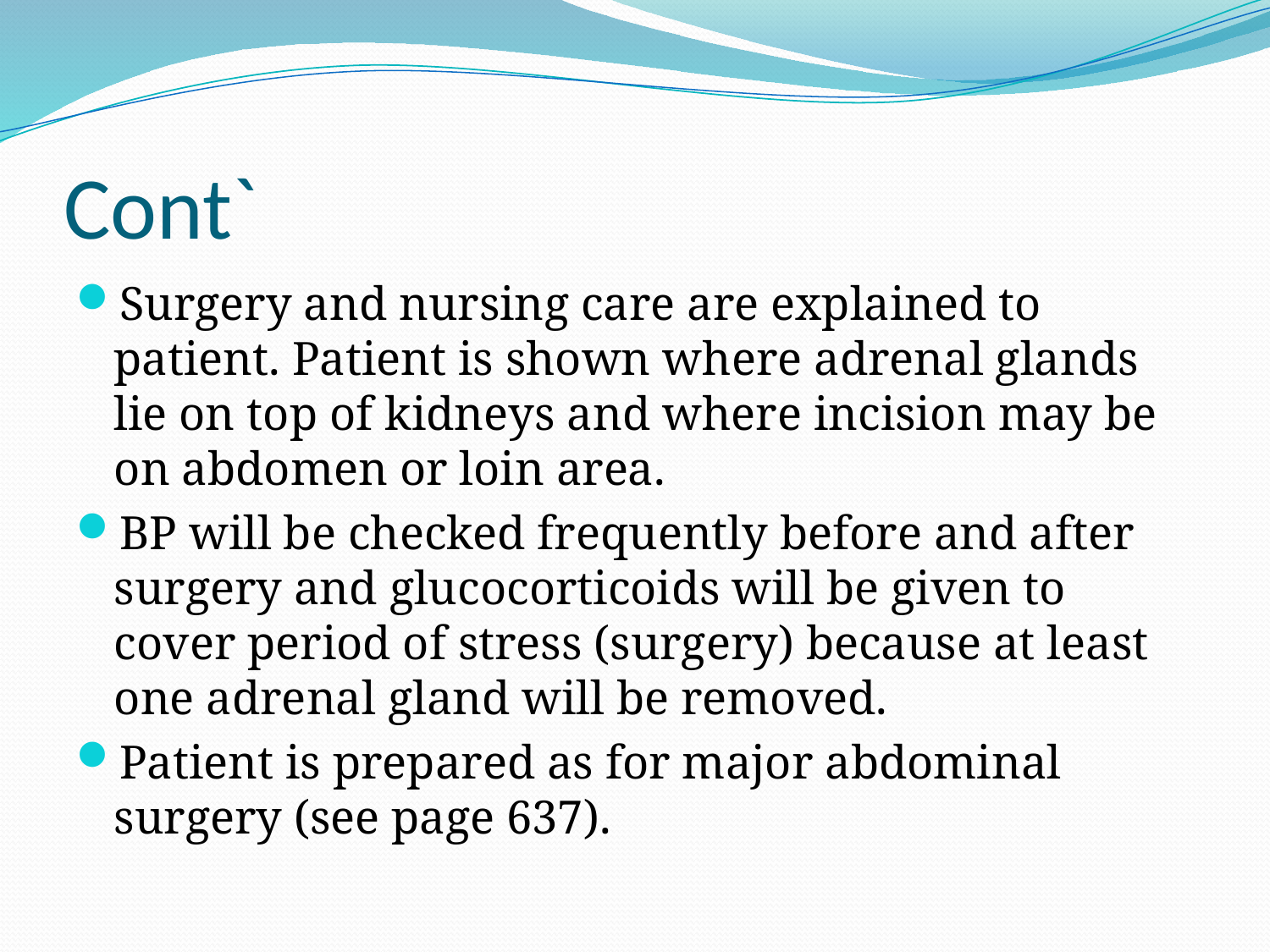

# Cont`
Surgery and nursing care are explained to patient. Patient is shown where adrenal glands lie on top of kidneys and where incision may be on abdomen or loin area.
BP will be checked frequently before and after surgery and glucocorticoids will be given to cover period of stress (surgery) because at least one adrenal gland will be removed.
Patient is prepared as for major abdominal surgery (see page 637).